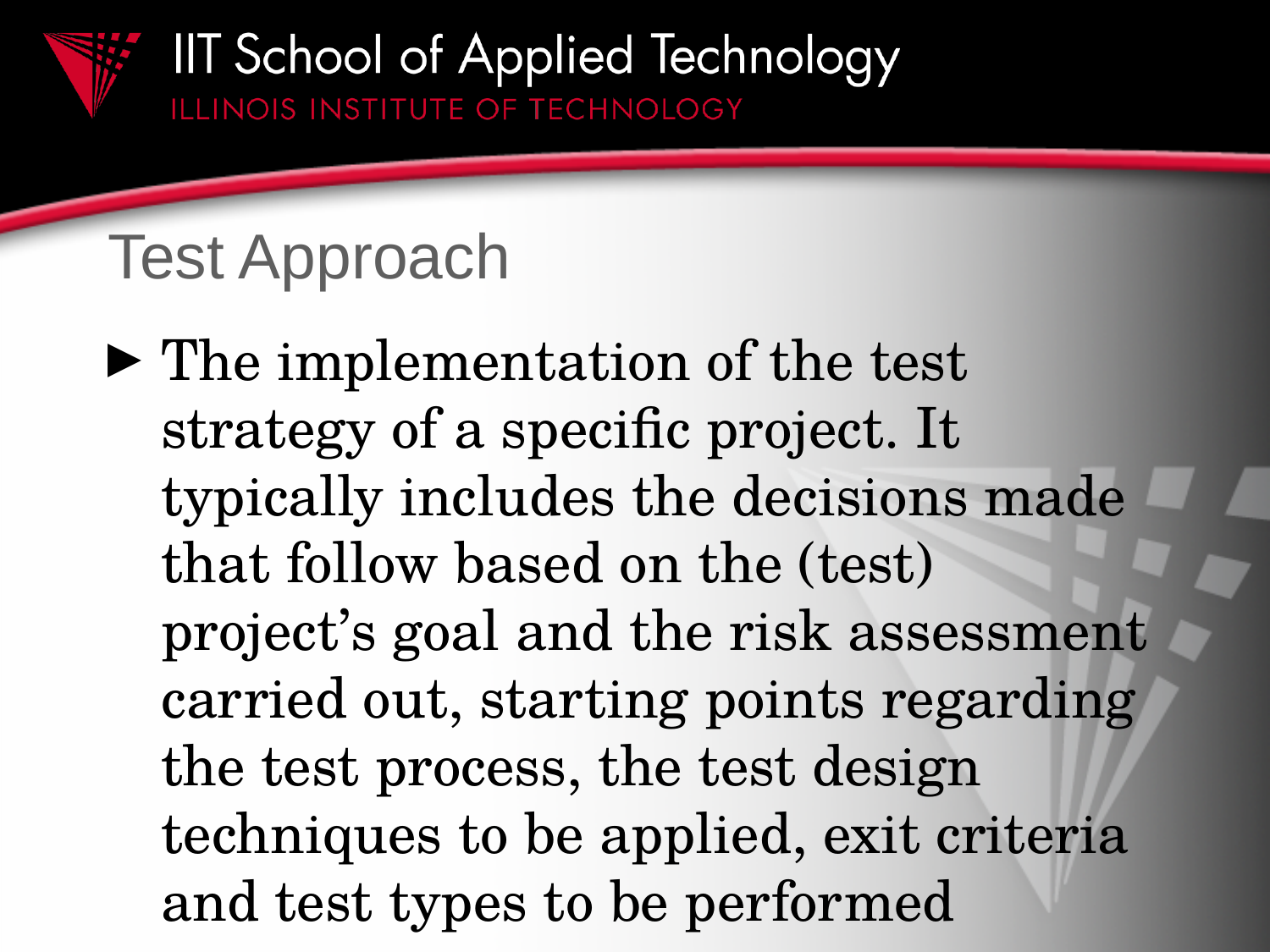

# Test Approach
The implementation of the test strategy of a specific project. It typically includes the decisions made that follow based on the (test) project’s goal and the risk assessment carried out, starting points regarding the test process, the test design techniques to be applied, exit criteria and test types to be performed